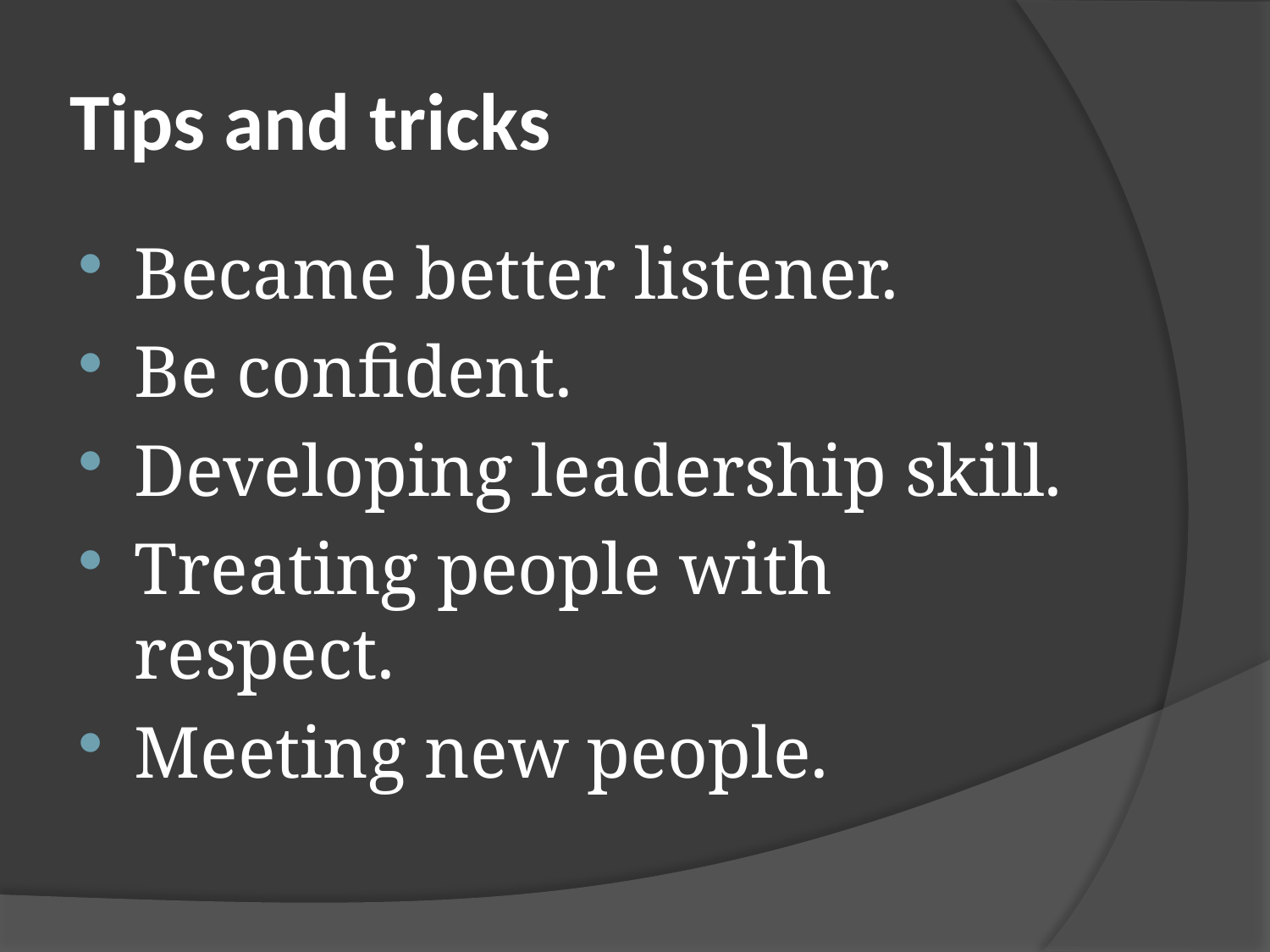

# Tips and tricks
Became better listener.
Be confident.
Developing leadership skill.
Treating people with respect.
Meeting new people.